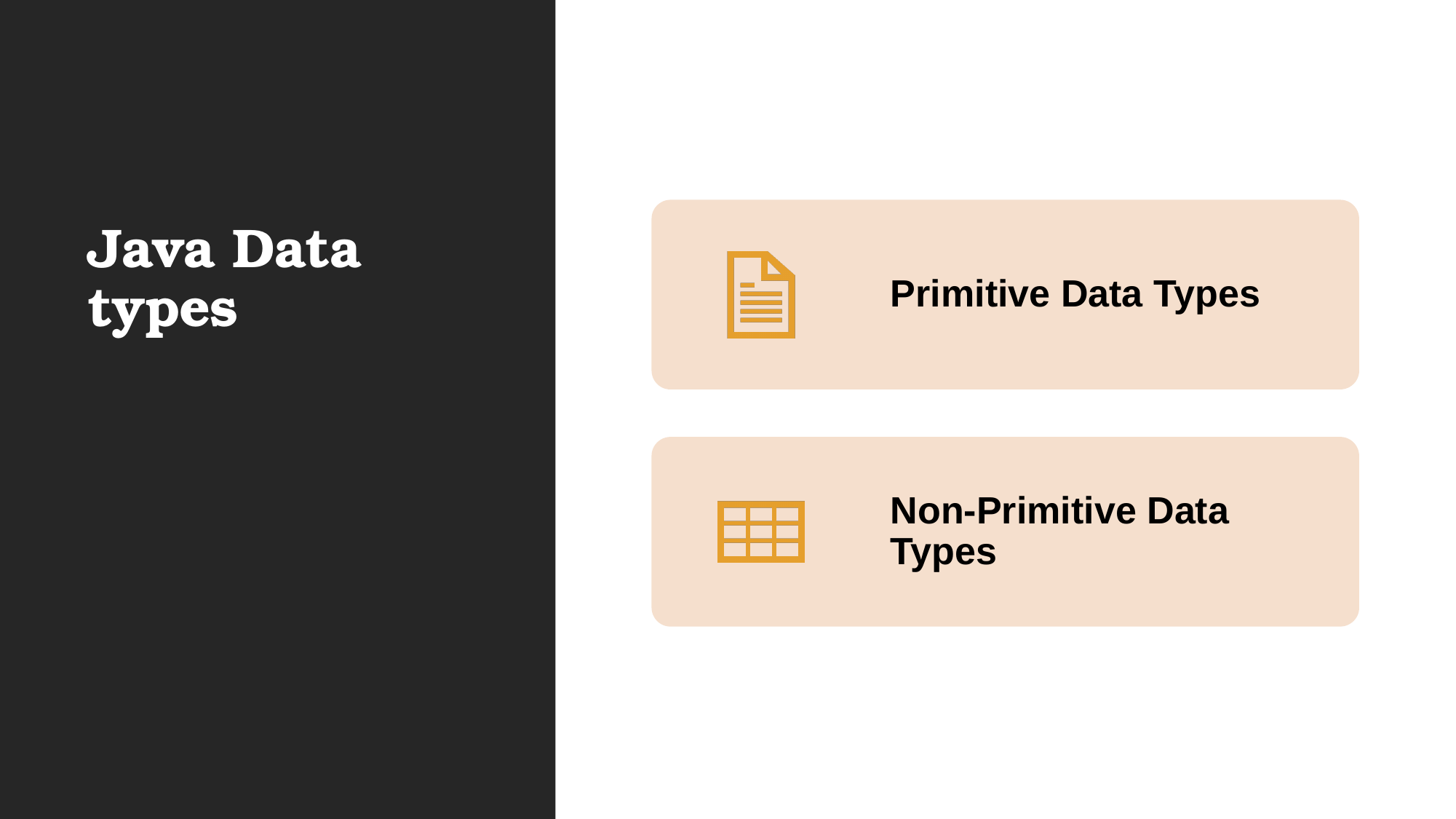

# Java Data types
Primitive Data Types
Non-Primitive Data Types